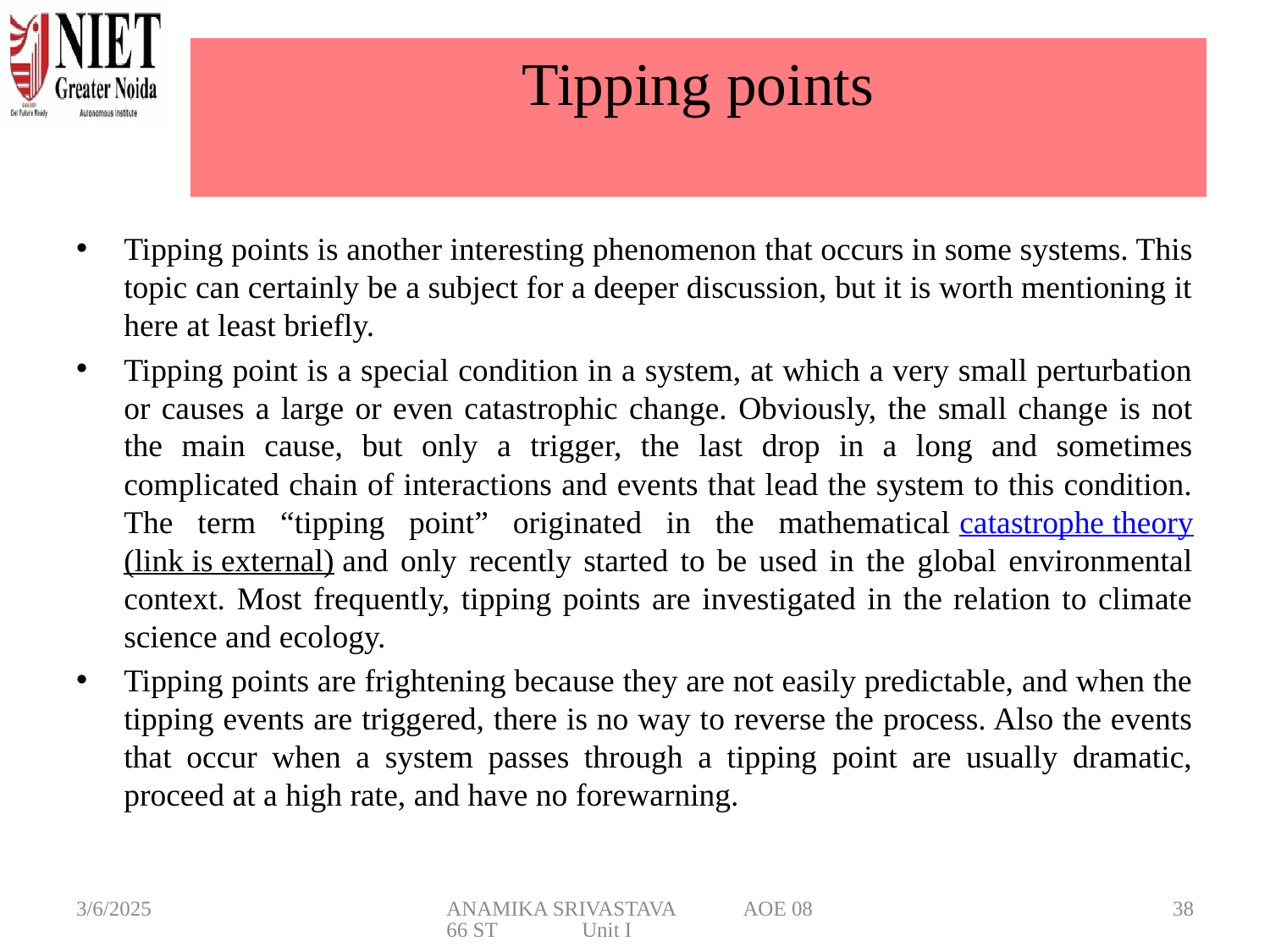

# Tipping points
Tipping points is another interesting phenomenon that occurs in some systems. This topic can certainly be a subject for a deeper discussion, but it is worth mentioning it here at least briefly.
Tipping point is a special condition in a system, at which a very small perturbation or causes a large or even catastrophic change. Obviously, the small change is not the main cause, but only a trigger, the last drop in a long and sometimes complicated chain of interactions and events that lead the system to this condition. The term “tipping point” originated in the mathematical catastrophe theory(link is external) and only recently started to be used in the global environmental context. Most frequently, tipping points are investigated in the relation to climate science and ecology.
Tipping points are frightening because they are not easily predictable, and when the tipping events are triggered, there is no way to reverse the process. Also the events that occur when a system passes through a tipping point are usually dramatic, proceed at a high rate, and have no forewarning.
3/6/2025
ANAMIKA SRIVASTAVA             AOE 0866 ST                Unit I
38